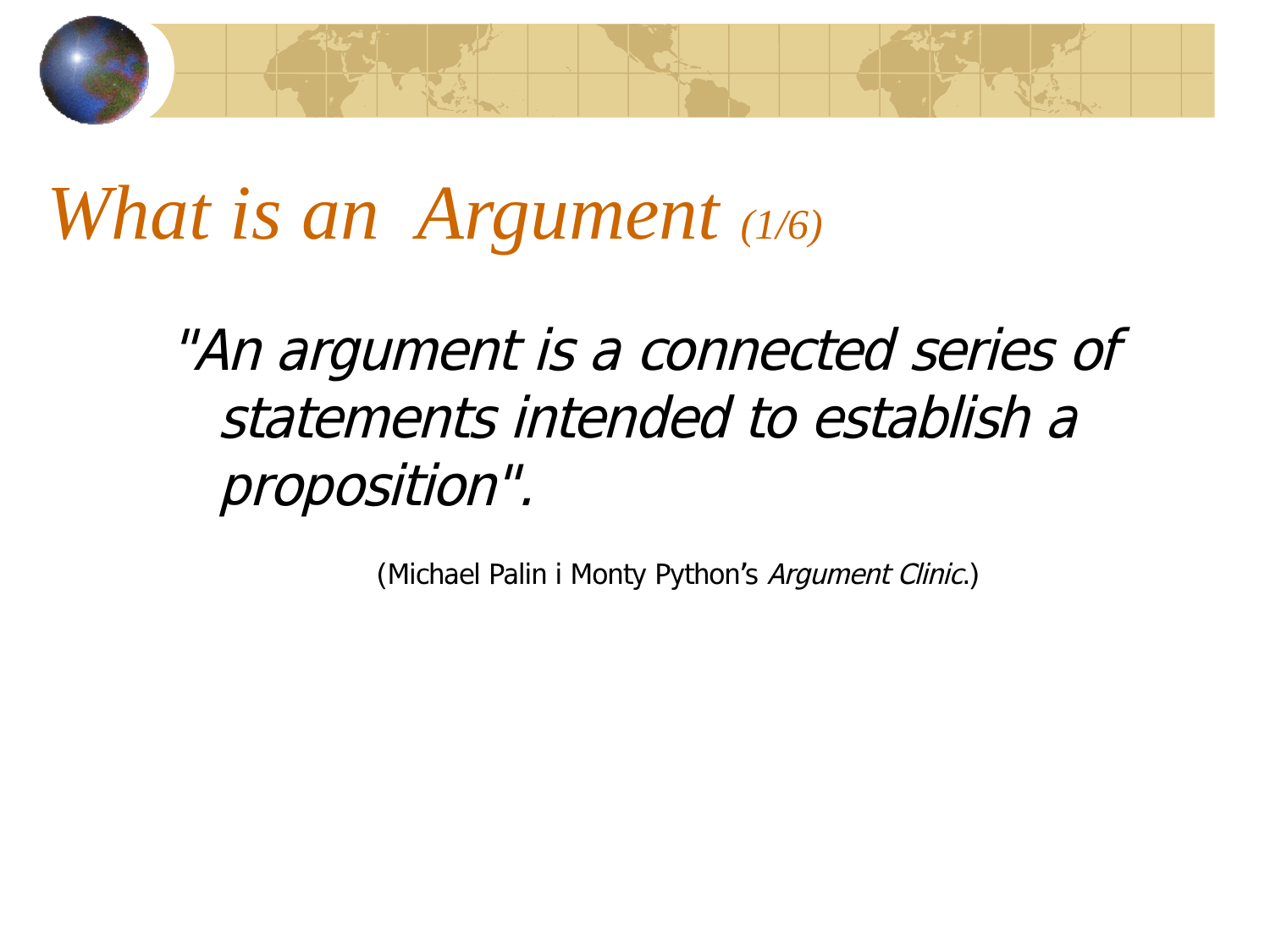

# What is an  Argument (1/6)

"An argument is a connected series of statements intended to establish a proposition".
	         (Michael Palin i Monty Python’s Argument Clinic.)